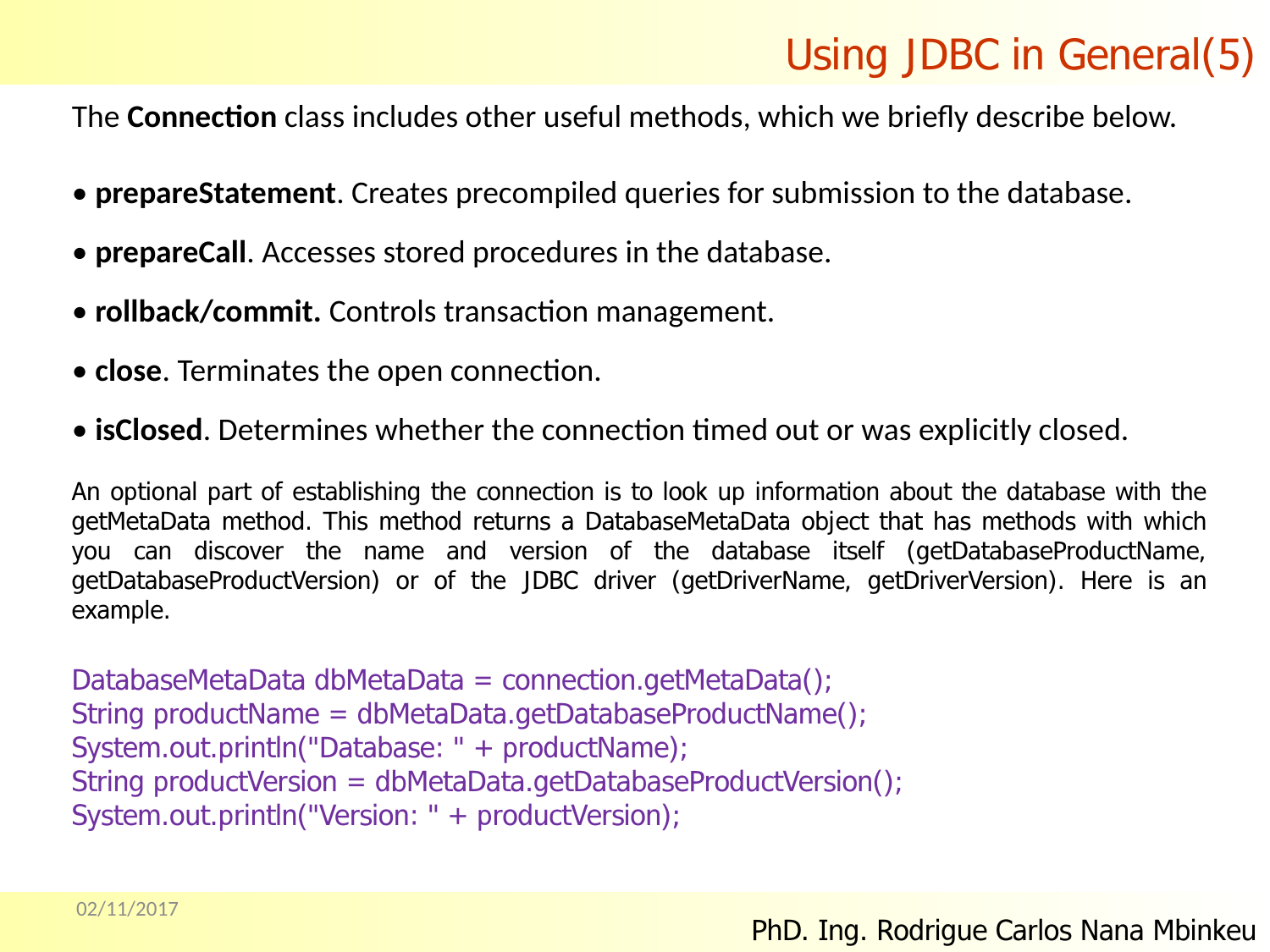

Using JDBC in General(5)
The Connection class includes other useful methods, which we briefly describe below.

• prepareStatement. Creates precompiled queries for submission to the database.

• prepareCall. Accesses stored procedures in the database.

• rollback/commit. Controls transaction management.

• close. Terminates the open connection.

• isClosed. Determines whether the connection timed out or was explicitly closed.

An optional part of establishing the connection is to look up information about the database with the getMetaData method. This method returns a DatabaseMetaData object that has methods with which you can discover the name and version of the database itself (getDatabaseProductName, getDatabaseProductVersion) or of the JDBC driver (getDriverName, getDriverVersion). Here is an example.

DatabaseMetaData dbMetaData = connection.getMetaData();
String productName = dbMetaData.getDatabaseProductName();
System.out.println("Database: " + productName);
String productVersion = dbMetaData.getDatabaseProductVersion();
System.out.println("Version: " + productVersion);
02/11/2017
7
PhD. Ing. Rodrigue Carlos Nana Mbinkeu